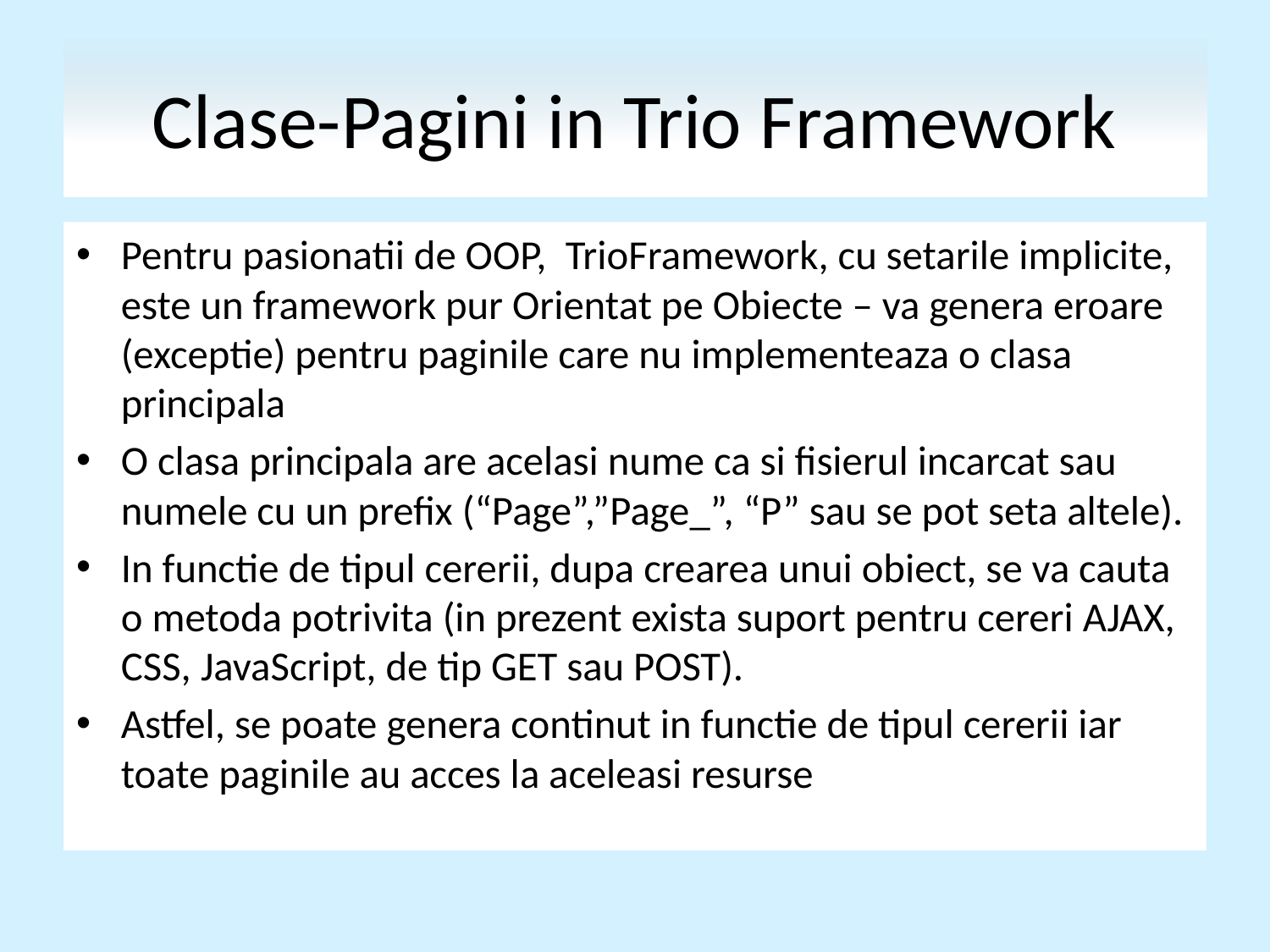

# Clase-Pagini in Trio Framework
Pentru pasionatii de OOP,  TrioFramework, cu setarile implicite, este un framework pur Orientat pe Obiecte – va genera eroare (exceptie) pentru paginile care nu implementeaza o clasa principala
O clasa principala are acelasi nume ca si fisierul incarcat sau numele cu un prefix (“Page”,”Page_”, “P” sau se pot seta altele).
In functie de tipul cererii, dupa crearea unui obiect, se va cauta o metoda potrivita (in prezent exista suport pentru cereri AJAX, CSS, JavaScript, de tip GET sau POST).
Astfel, se poate genera continut in functie de tipul cererii iar toate paginile au acces la aceleasi resurse